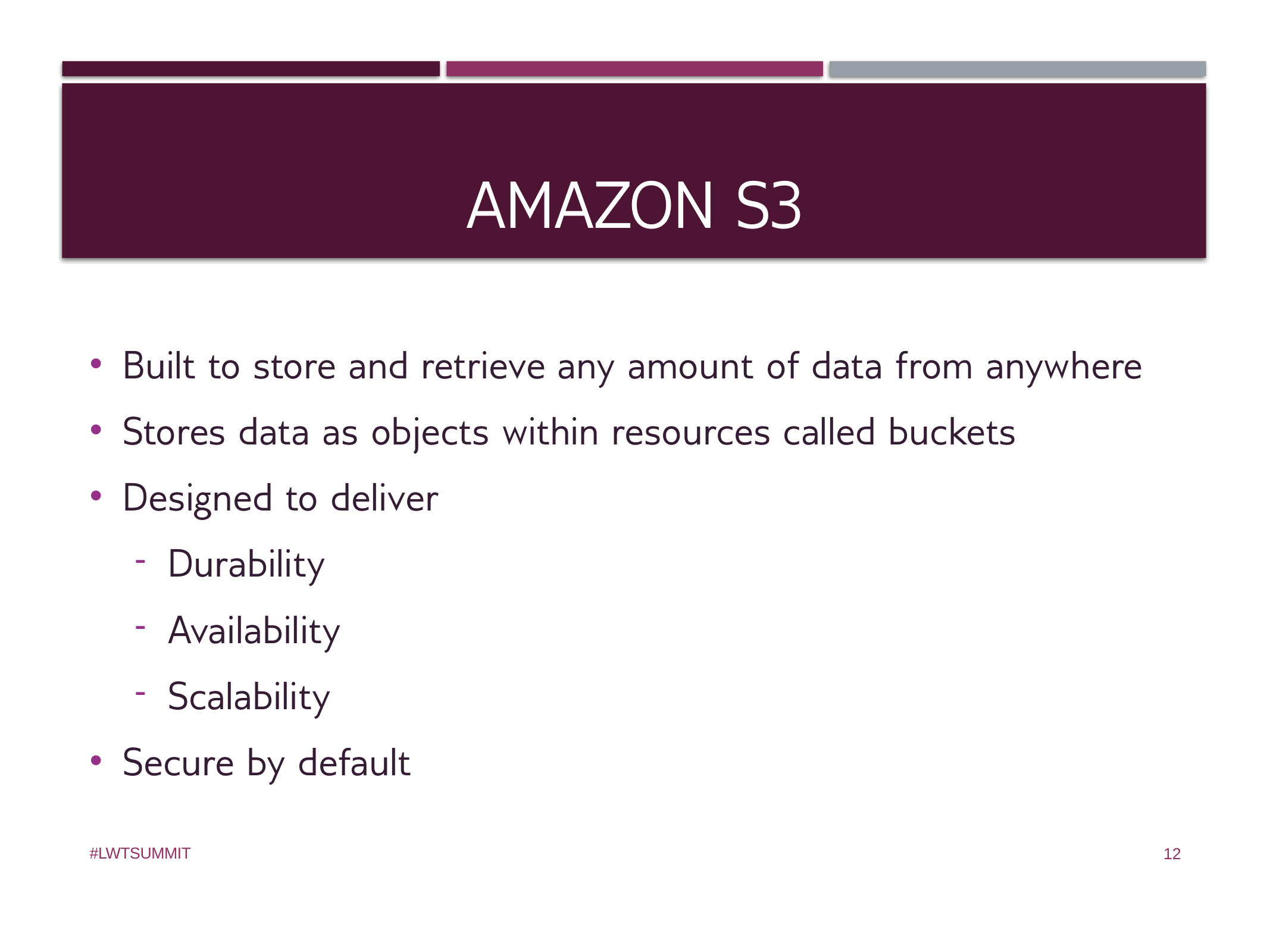

# AMAZON S3
Built to store and retrieve any amount of data from anywhere
Stores data as objects within resources called buckets
Designed to deliver
Durability
Availability
Scalability
Secure by default
#LWTSUMMIT
12